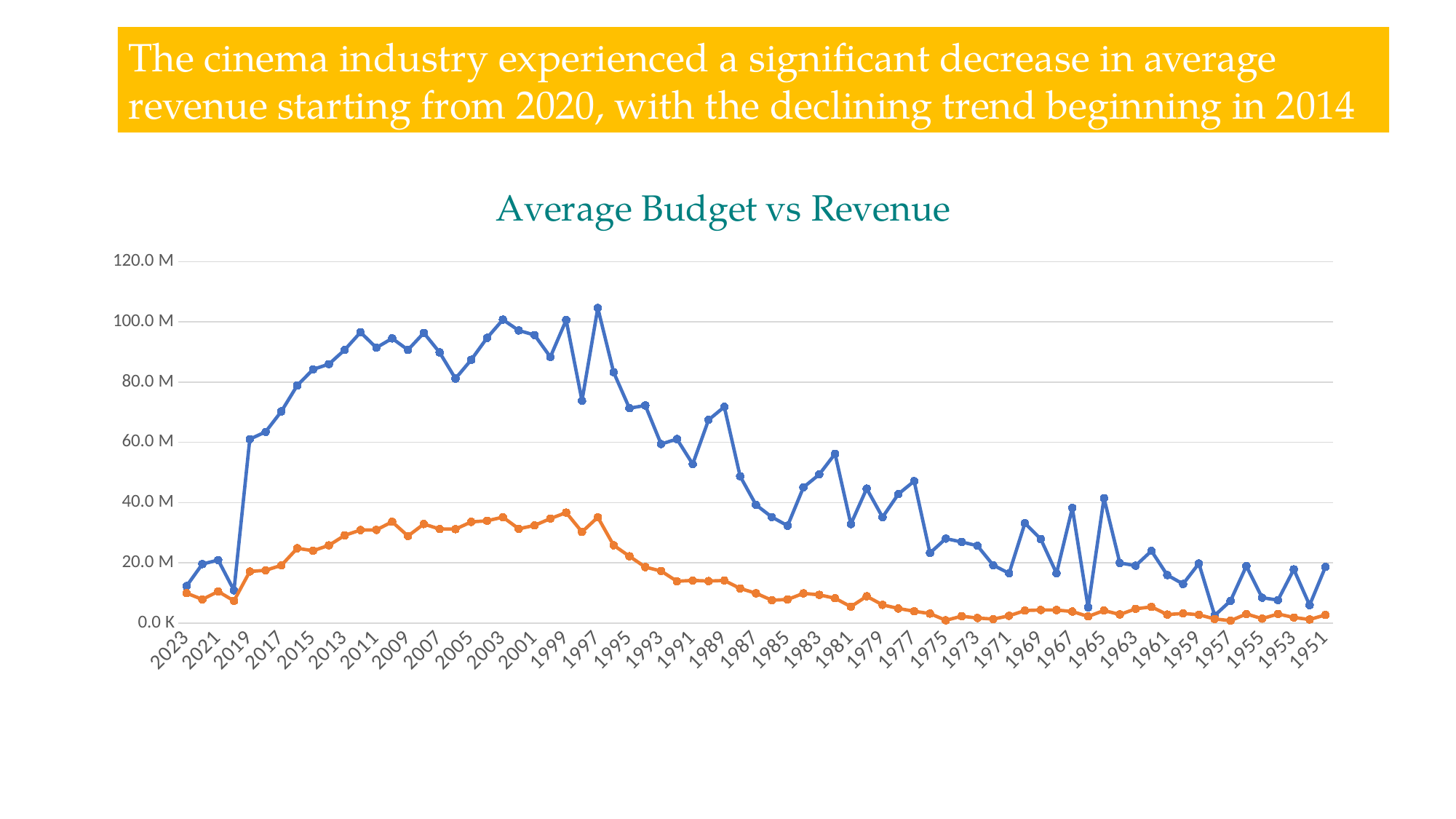

The cinema industry experienced a significant decrease in average revenue starting from 2020, with the declining trend beginning in 2014

### Chart: Average Budget vs Revenue

| Category | Average of revenue | Average of budget |
|---|---|---|
| 2023 | 12279743.20945946 | 9937920.331081081 |
| 2022 | 19595900.89640592 | 7863399.424947146 |
| 2021 | 20922069.254746836 | 10496997.931962024 |
| 2020 | 10849915.845986985 | 7385156.924078091 |
| 2019 | 61042751.719665274 | 17127363.248953976 |
| 2018 | 63474513.83588622 | 17535089.42450766 |
| 2017 | 70311508.78139535 | 19182499.290697675 |
| 2016 | 78893125.57333334 | 24832312.848 |
| 2015 | 84215719.57878788 | 24023166.706060607 |
| 2014 | 85962201.50479233 | 25802253.19488818 |
| 2013 | 90713209.49477352 | 29120561.94076655 |
| 2012 | 96529971.20883535 | 30897254.995983936 |
| 2011 | 91415354.4745098 | 30926269.219607845 |
| 2010 | 94515381.50416666 | 33629241.99166667 |
| 2009 | 90698967.1541502 | 28906053.22529644 |
| 2008 | 96328459.10194175 | 32883273.96116505 |
| 2007 | 89842202.9543379 | 31212525.95890411 |
| 2006 | 81169231.2971698 | 31186321.306603774 |
| 2005 | 87416944.27419356 | 33602347.35483871 |
| 2004 | 94679609.61878453 | 33958218.85082873 |
| 2003 | 100727692.95424837 | 35170243.431372546 |
| 2002 | 97149663.56849316 | 31310788.760273974 |
| 2001 | 95618397.21969697 | 32414552.689393938 |
| 2000 | 88343719.1953125 | 34700507.8125 |
| 1999 | 100598623.28695652 | 36682173.91304348 |
| 1998 | 73816302.42028986 | 30261471.014492754 |
| 1997 | 104612872.3611111 | 35135203.268518515 |
| 1996 | 83271862.63736264 | 25834780.21978022 |
| 1995 | 71331307.09734513 | 22173893.805309735 |
| 1994 | 72246302.71875 | 18605078.90625 |
| 1993 | 59418637.26126126 | 17280180.963963963 |
| 1992 | 61096249.70526316 | 13892690.242105262 |
| 1991 | 52766393.58227848 | 14177215.189873418 |
| 1990 | 67452203.67605634 | 13958535.253521128 |
| 1989 | 71779899.51470588 | 14144782.05882353 |
| 1988 | 48747013.0125 | 11494387.6125 |
| 1987 | 39250685.75675676 | 9904729.72972973 |
| 1986 | 35202681.716216214 | 7595945.945945946 |
| 1985 | 32331593.583333332 | 7839978.619047619 |
| 1984 | 45058587.30909091 | 9873581.163636364 |
| 1983 | 49329906.29787234 | 9383021.276595745 |
| 1982 | 56201916.81395349 | 8256878.7441860465 |
| 1981 | 32852028.04 | 5449736.02 |
| 1980 | 44637718.048780486 | 8896341.463414634 |
| 1979 | 35154807.823529415 | 6056756.117647059 |
| 1978 | 42824719.266666666 | 4851833.333333333 |
| 1977 | 47108567.14285714 | 3934047.619047619 |
| 1976 | 23251963.730769232 | 3163461.5384615385 |
| 1975 | 28046655.64285714 | 926191.7857142857 |
| 1974 | 26937480.90625 | 2292343.75 |
| 1973 | 25677229.4 | 1688128.5111111111 |
| 1972 | 19201143.39285714 | 1330509.107142857 |
| 1971 | 16550050.304347826 | 2415217.3913043477 |
| 1970 | 33147757.875 | 4168125.0 |
| 1969 | 27926537.166666668 | 4353673.916666667 |
| 1968 | 16509684.8 | 4349350.0 |
| 1967 | 38223916.0 | 3843789.4736842103 |
| 1966 | 5215323.533333333 | 2203053.3333333335 |
| 1965 | 41489974.28571428 | 4188210.5714285714 |
| 1964 | 19978601.647058822 | 2860882.7647058824 |
| 1963 | 19054995.6875 | 4728125.0 |
| 1962 | 23957298.9375 | 5400875.0 |
| 1961 | 15949244.153846154 | 2830538.4615384615 |
| 1960 | 12986925.5 | 3207639.0714285714 |
| 1959 | 19778333.333333332 | 2768256.533333333 |
| 1958 | 2513573.8333333335 | 1372313.3333333333 |
| 1957 | 7406444.444444444 | 809444.4444444445 |
| 1956 | 18925484.833333332 | 3030166.6666666665 |
| 1955 | 8418608.833333334 | 1482500.0 |
| 1954 | 7644234.5 | 3037416.6666666665 |
| 1953 | 17828150.09090909 | 1859545.4545454546 |
| 1952 | 5961048.0 | 1204160.0 |
| 1951 | 18647400.0 | 2724600.0 |